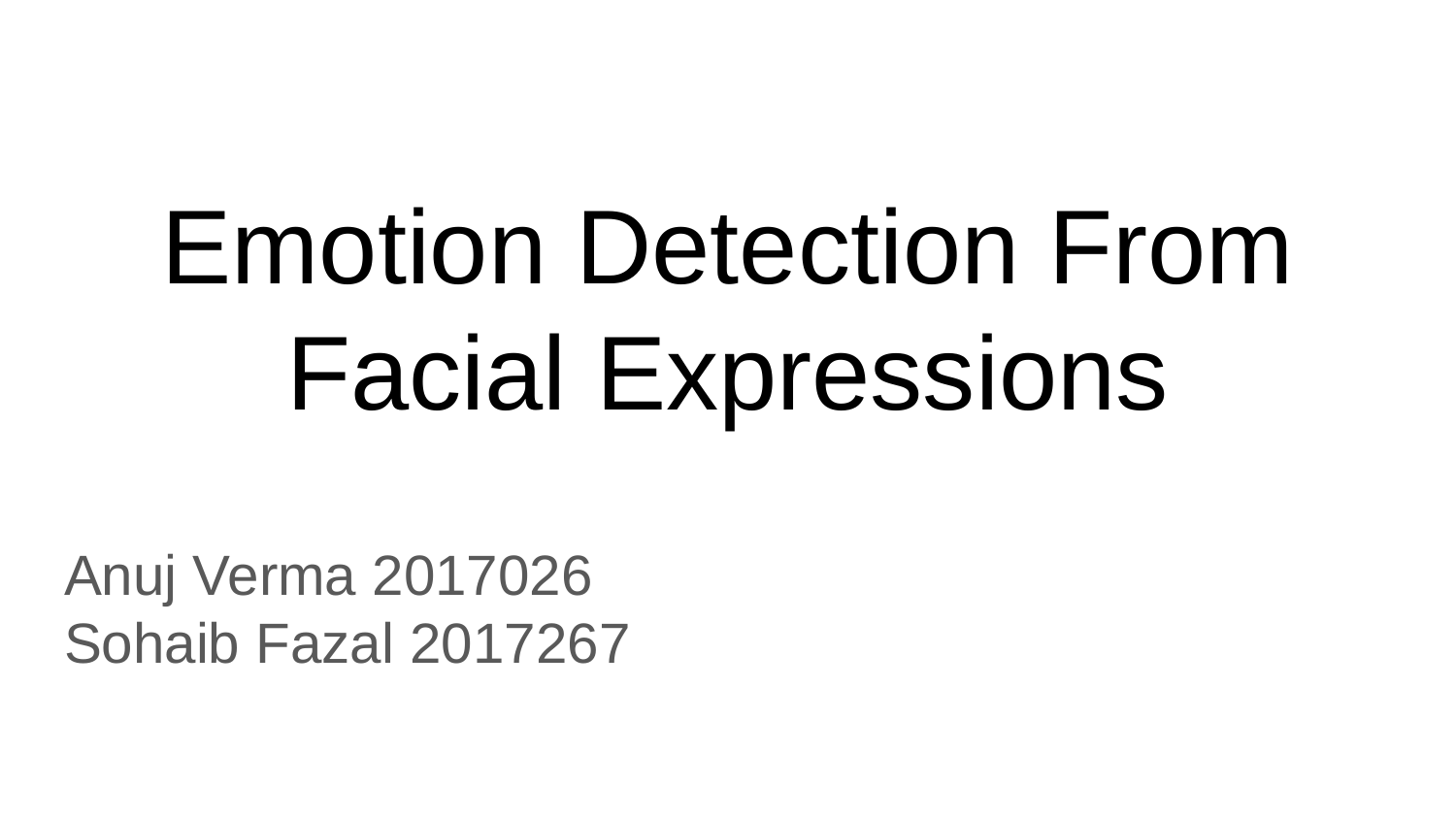

# Emotion Detection From Facial Expressions
Anuj Verma 2017026
Sohaib Fazal 2017267